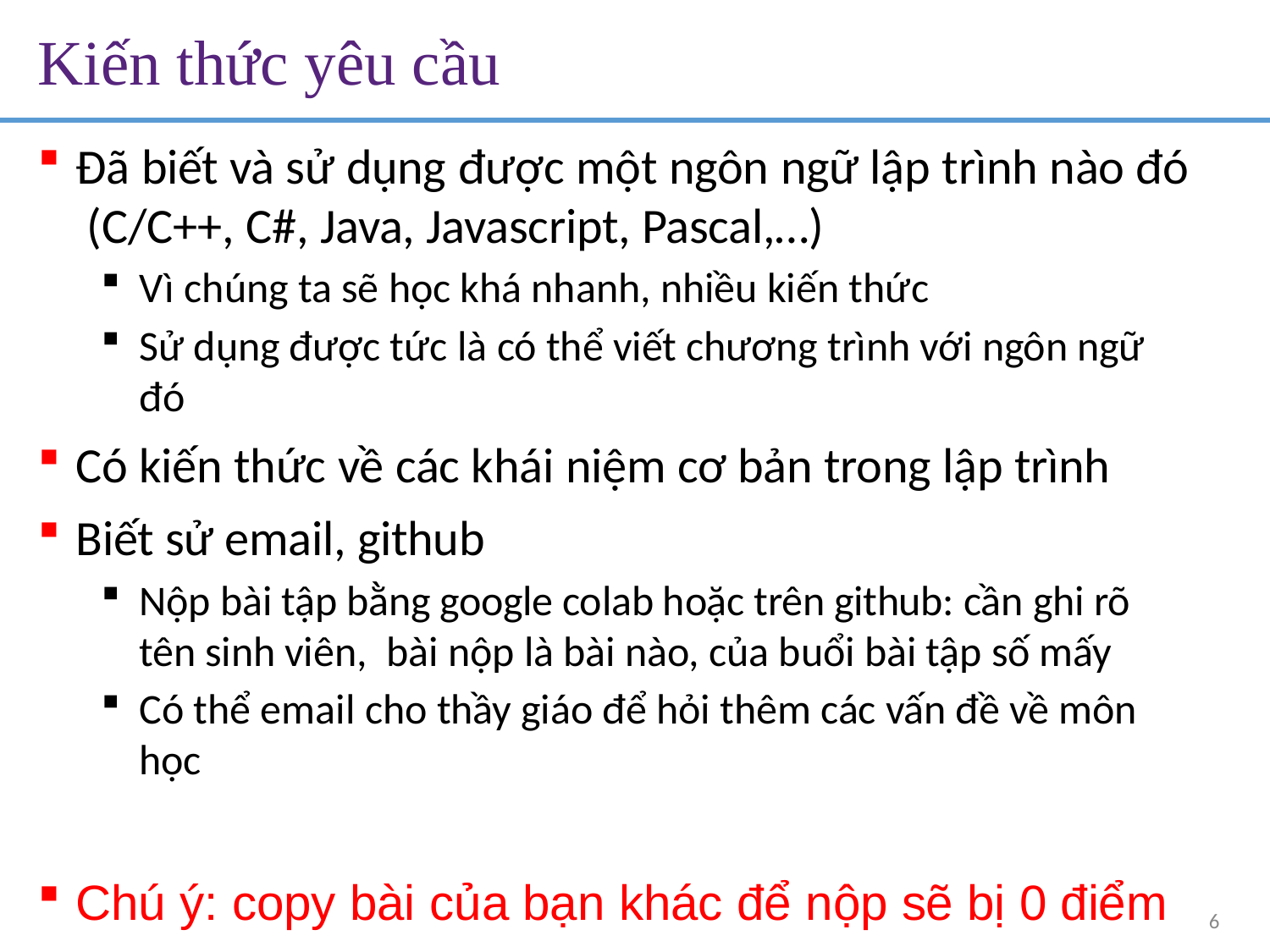

# Kiến thức yêu cầu
Đã biết và sử dụng được một ngôn ngữ lập trình nào đó  (C/C++, C#, Java, Javascript, Pascal,…)
Vì chúng ta sẽ học khá nhanh, nhiều kiến thức
Sử dụng được tức là có thể viết chương trình với ngôn ngữ đó
Có kiến thức về các khái niệm cơ bản trong lập trình
Biết sử email, github
Nộp bài tập bằng google colab hoặc trên github: cần ghi rõ tên sinh viên,  bài nộp là bài nào, của buổi bài tập số mấy
Có thể email cho thầy giáo để hỏi thêm các vấn đề về môn học

Chú ý: copy bài của bạn khác để nộp sẽ bị 0 điểm
6